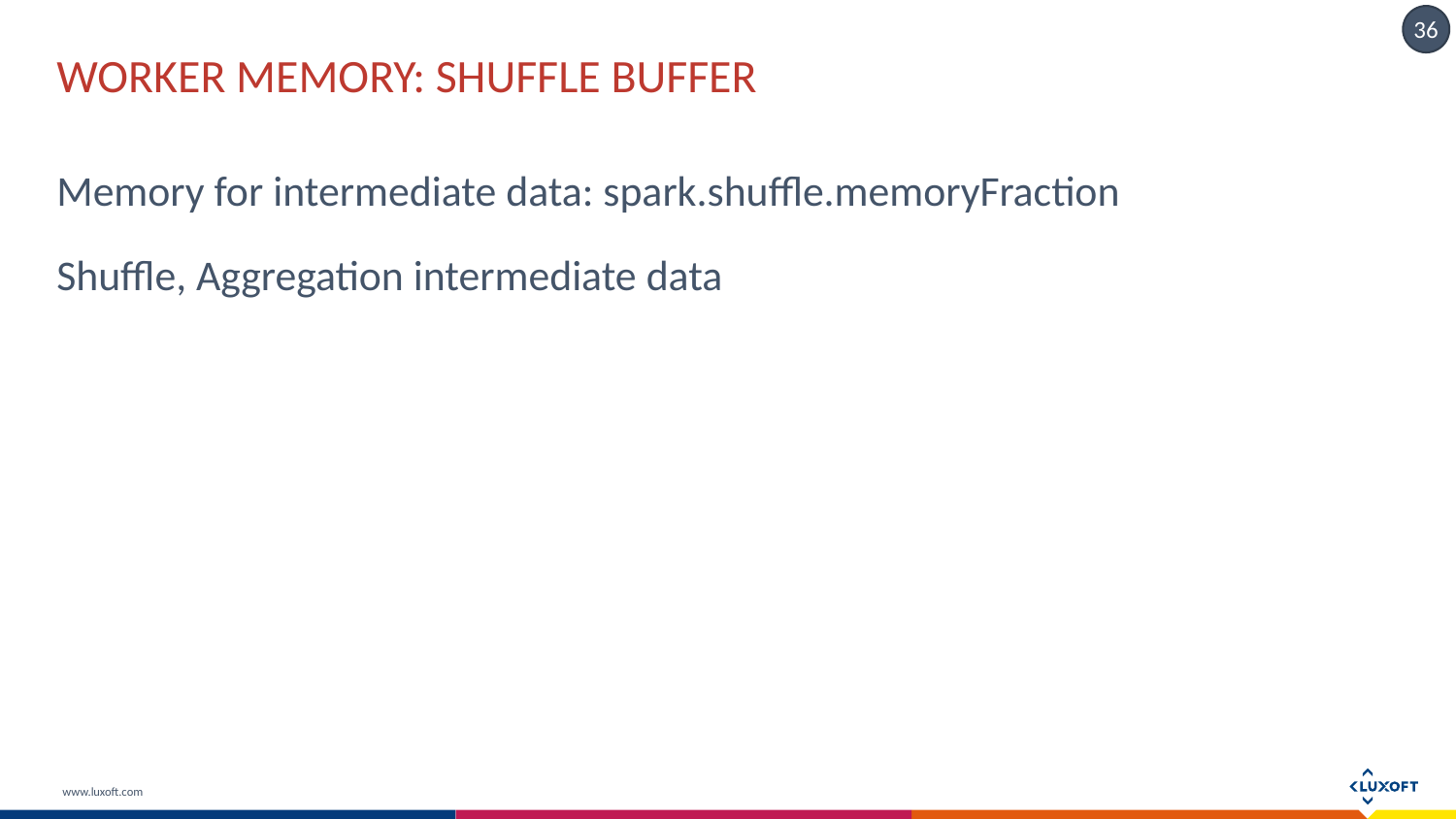

# WORKER MEMORY: SHUFFLE BUFFER
Memory for intermediate data: spark.shuffle.memoryFraction
Shuffle, Aggregation intermediate data